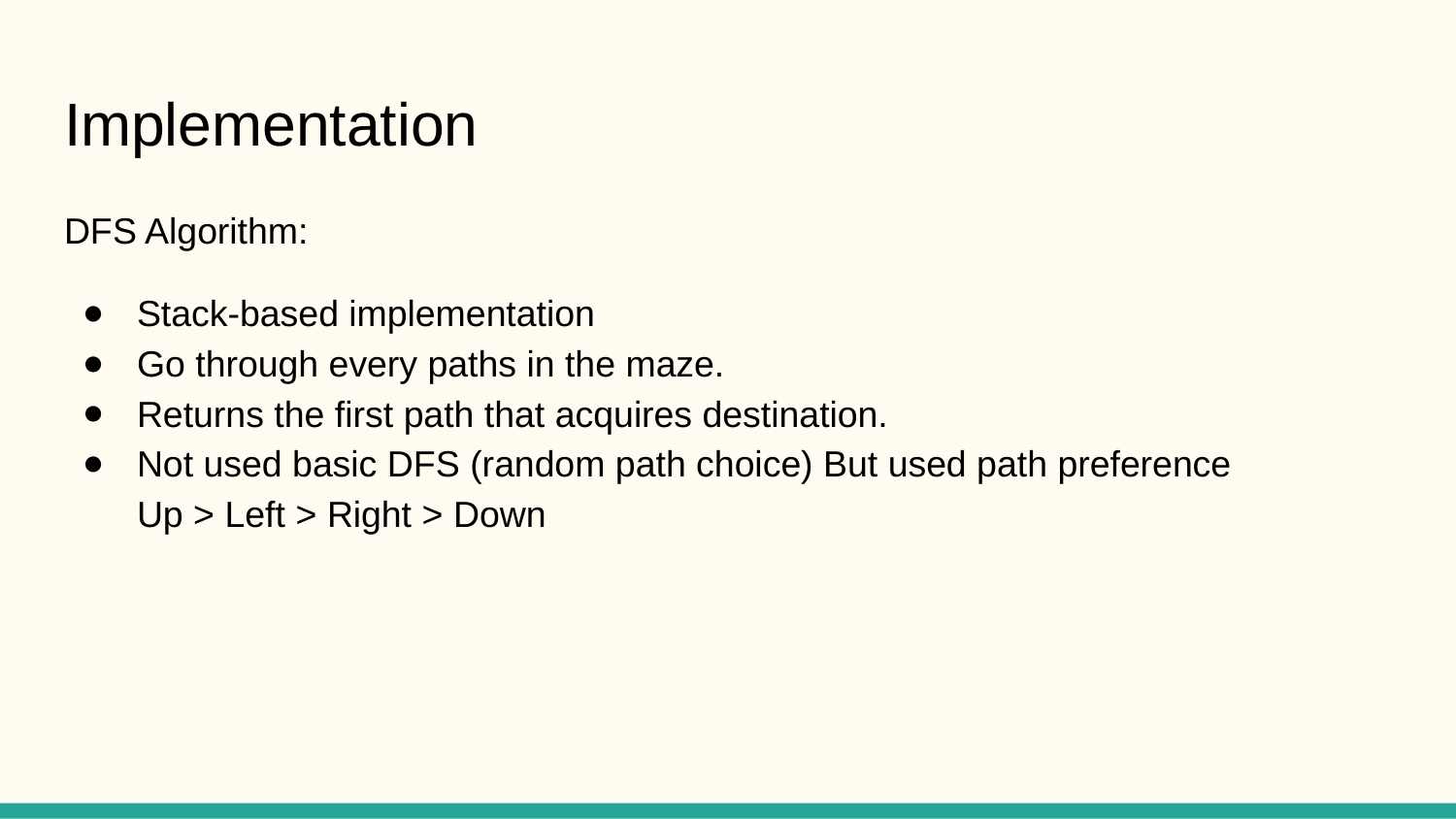

# Implementation
DFS Algorithm:
Stack-based implementation
Go through every paths in the maze.
Returns the first path that acquires destination.
Not used basic DFS (random path choice) But used path preference               Up > Left > Right > Down